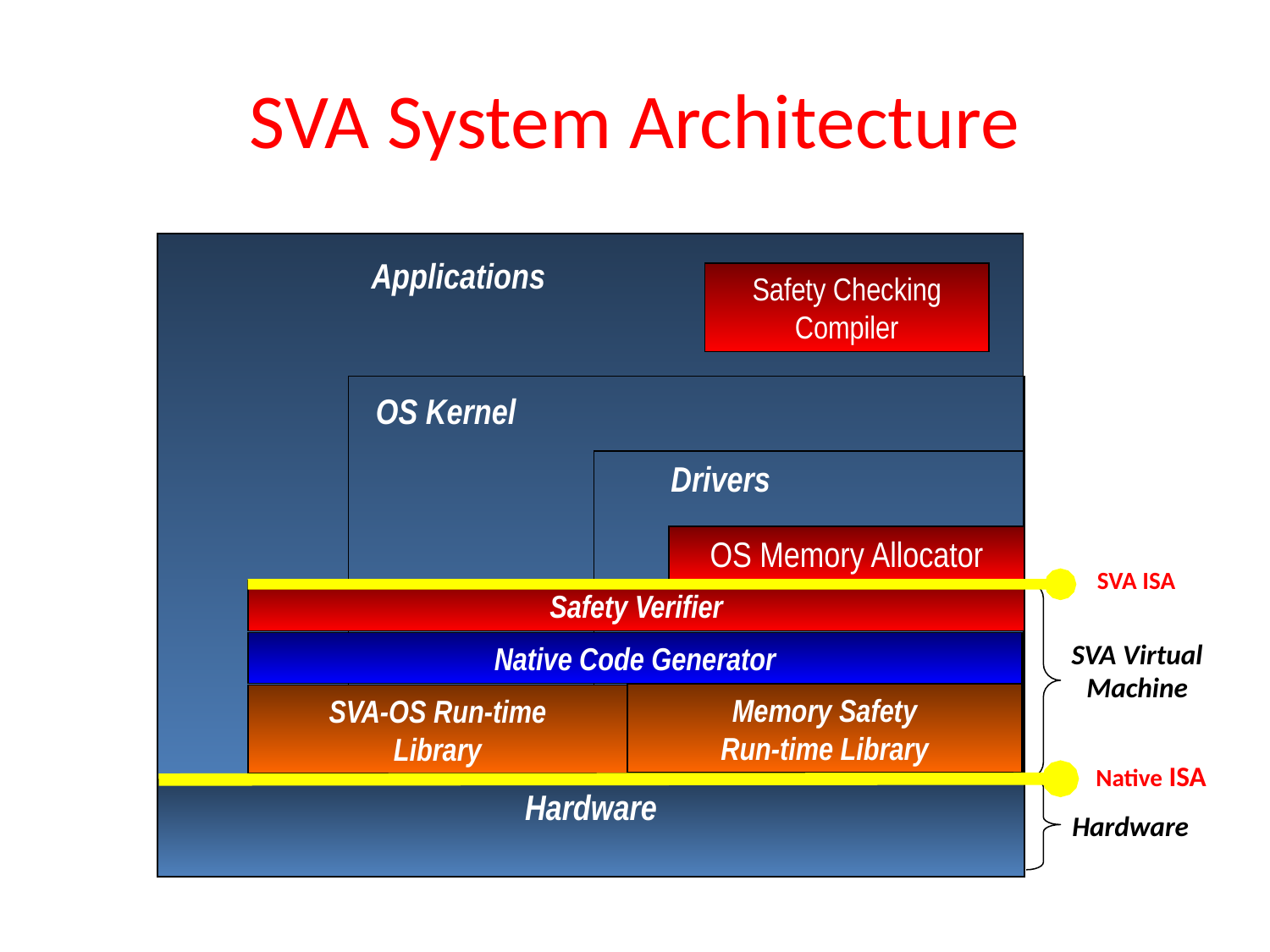

# SVA System Architecture

Applications
Safety Checking Compiler

OS Kernel
Drivers

OS Memory Allocator
SVA ISA
Safety Verifier

SVA Virtual Machine
Native Code Generator
Memory Safety
Run-time Library
SVA-OS Run-time
Library
Native ISA

Hardware

Hardware